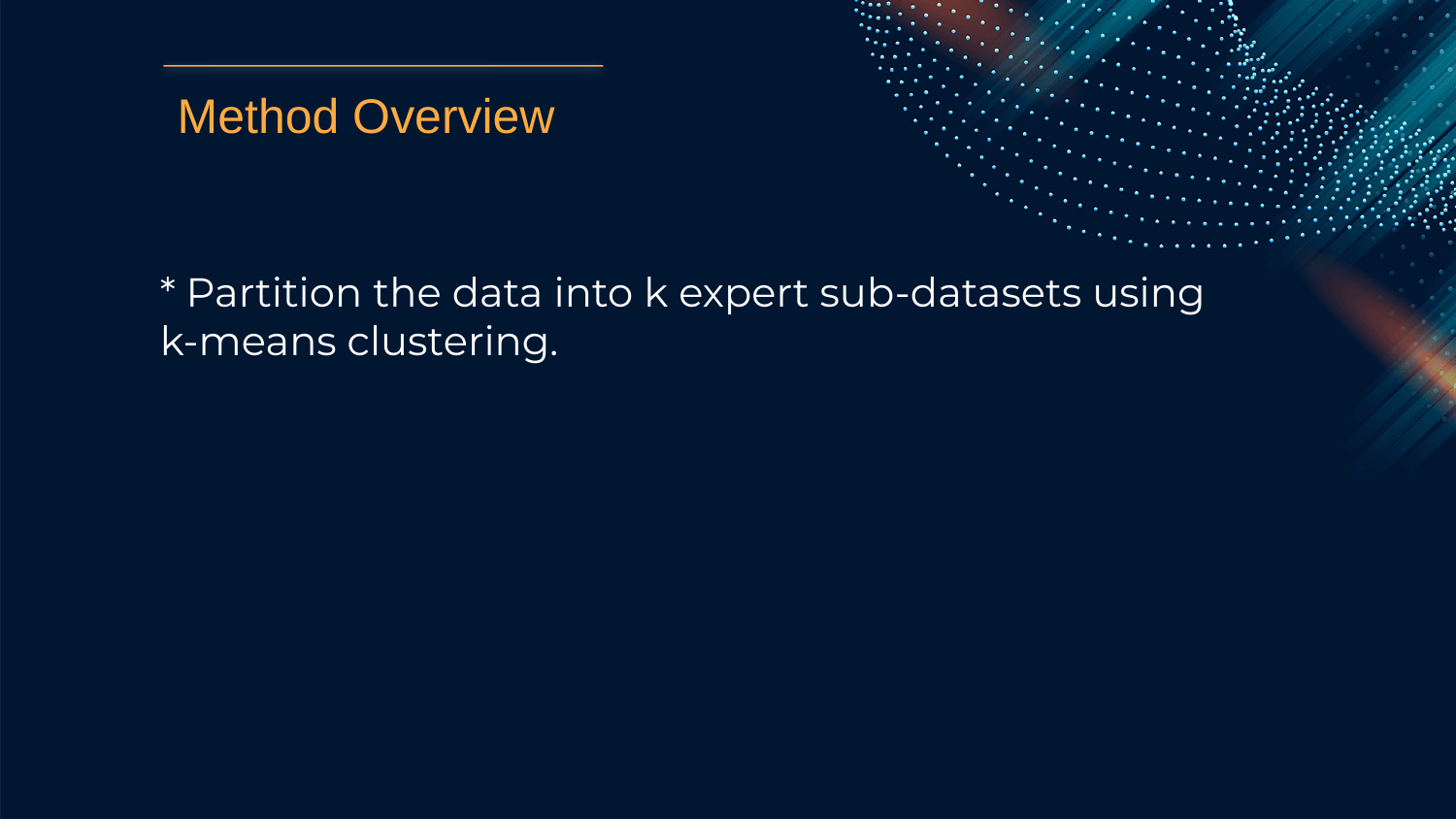

Method Overview

* Partition the data into k expert sub-datasets using k-means clustering.